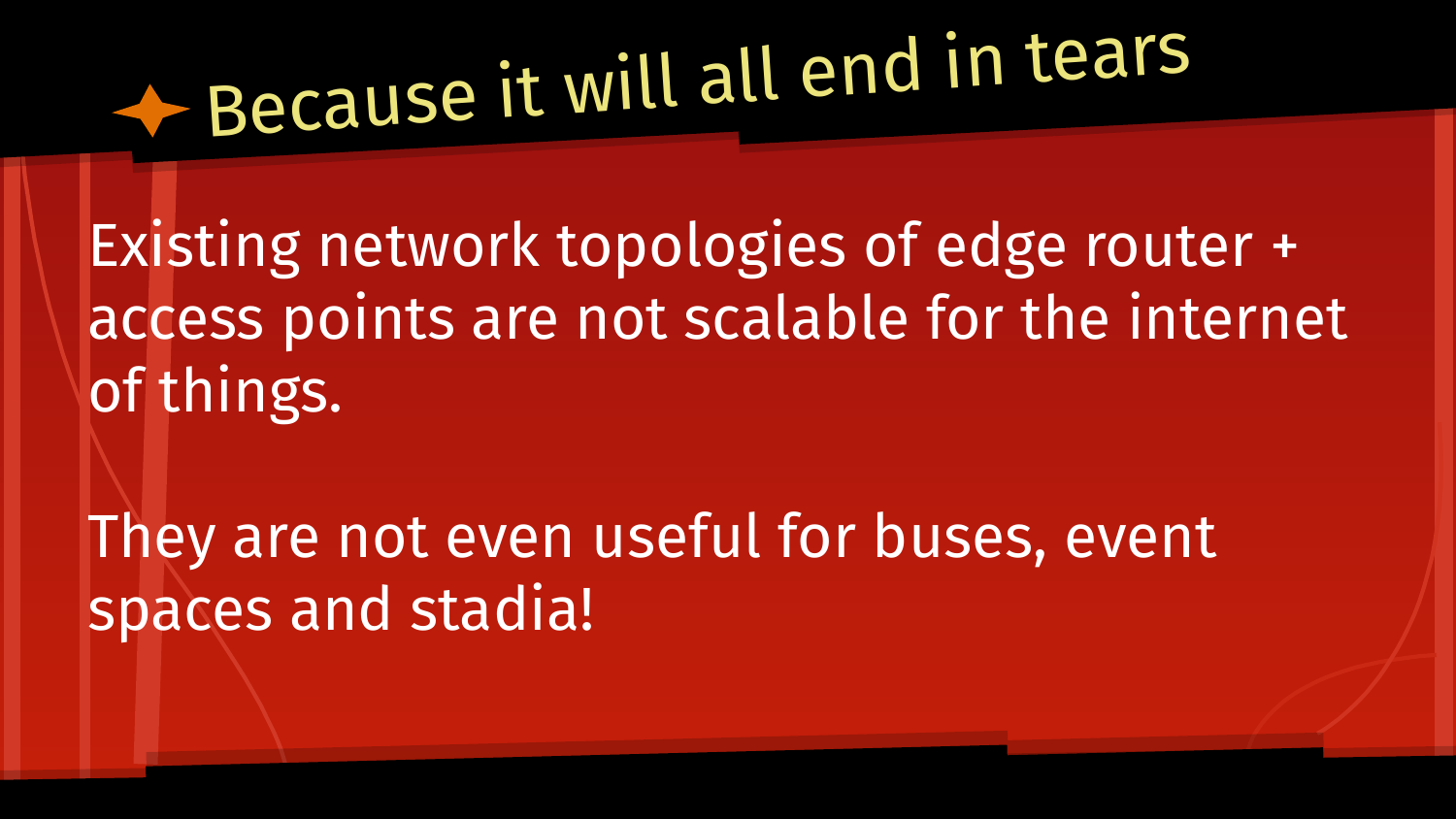

# Because it will all end in tears
Existing network topologies of edge router + access points are not scalable for the internet of things.

They are not even useful for buses, event spaces and stadia!